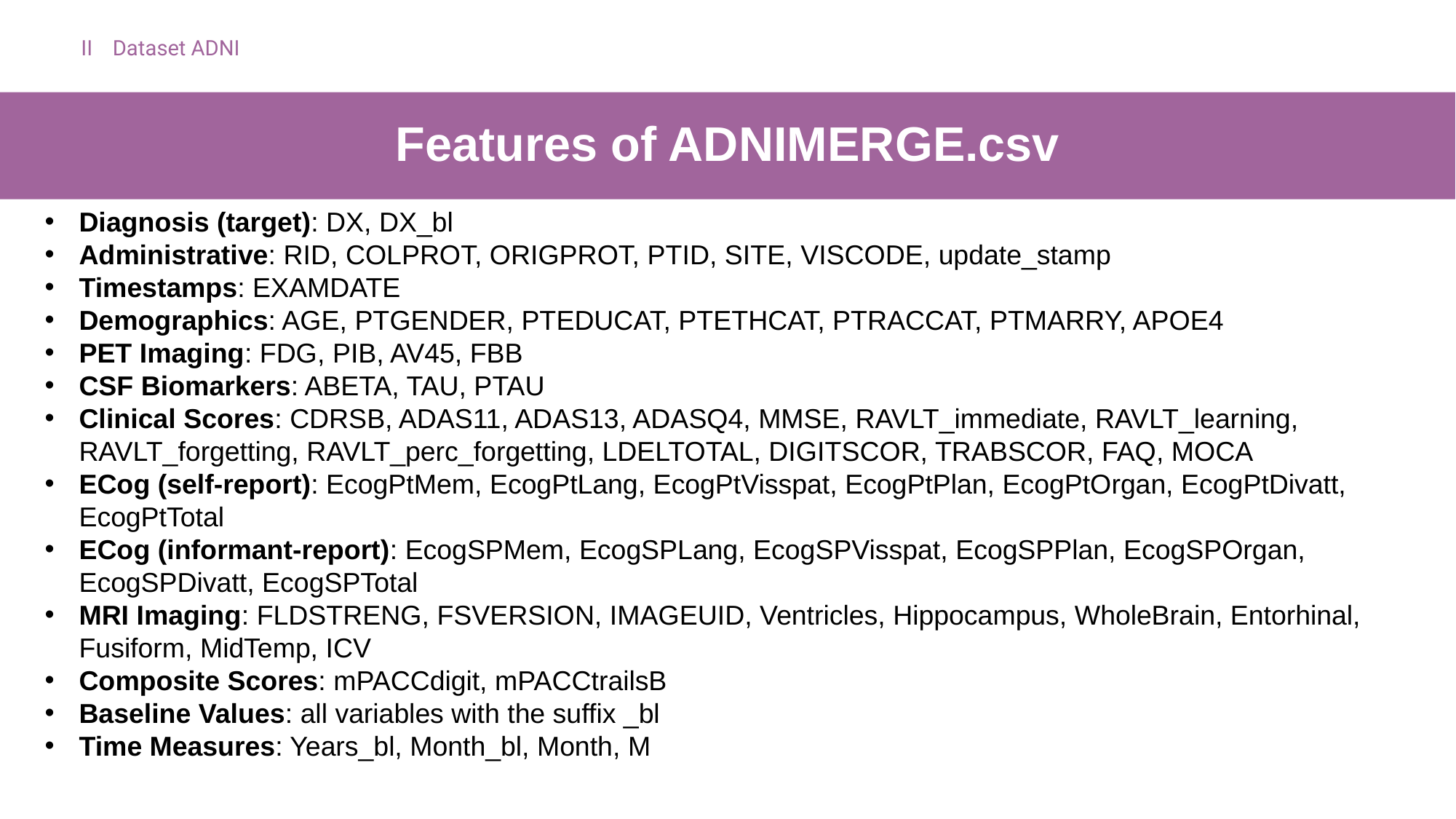

II
Dataset ADNI
Features of ADNIMERGE.csv

Diagnosis (target): DX, DX_bl
Administrative: RID, COLPROT, ORIGPROT, PTID, SITE, VISCODE, update_stamp
Timestamps: EXAMDATE
Demographics: AGE, PTGENDER, PTEDUCAT, PTETHCAT, PTRACCAT, PTMARRY, APOE4
PET Imaging: FDG, PIB, AV45, FBB
CSF Biomarkers: ABETA, TAU, PTAU
Clinical Scores: CDRSB, ADAS11, ADAS13, ADASQ4, MMSE, RAVLT_immediate, RAVLT_learning, RAVLT_forgetting, RAVLT_perc_forgetting, LDELTOTAL, DIGITSCOR, TRABSCOR, FAQ, MOCA
ECog (self-report): EcogPtMem, EcogPtLang, EcogPtVisspat, EcogPtPlan, EcogPtOrgan, EcogPtDivatt, EcogPtTotal
ECog (informant-report): EcogSPMem, EcogSPLang, EcogSPVisspat, EcogSPPlan, EcogSPOrgan, EcogSPDivatt, EcogSPTotal
MRI Imaging: FLDSTRENG, FSVERSION, IMAGEUID, Ventricles, Hippocampus, WholeBrain, Entorhinal, Fusiform, MidTemp, ICV
Composite Scores: mPACCdigit, mPACCtrailsB
Baseline Values: all variables with the suffix _bl
Time Measures: Years_bl, Month_bl, Month, M